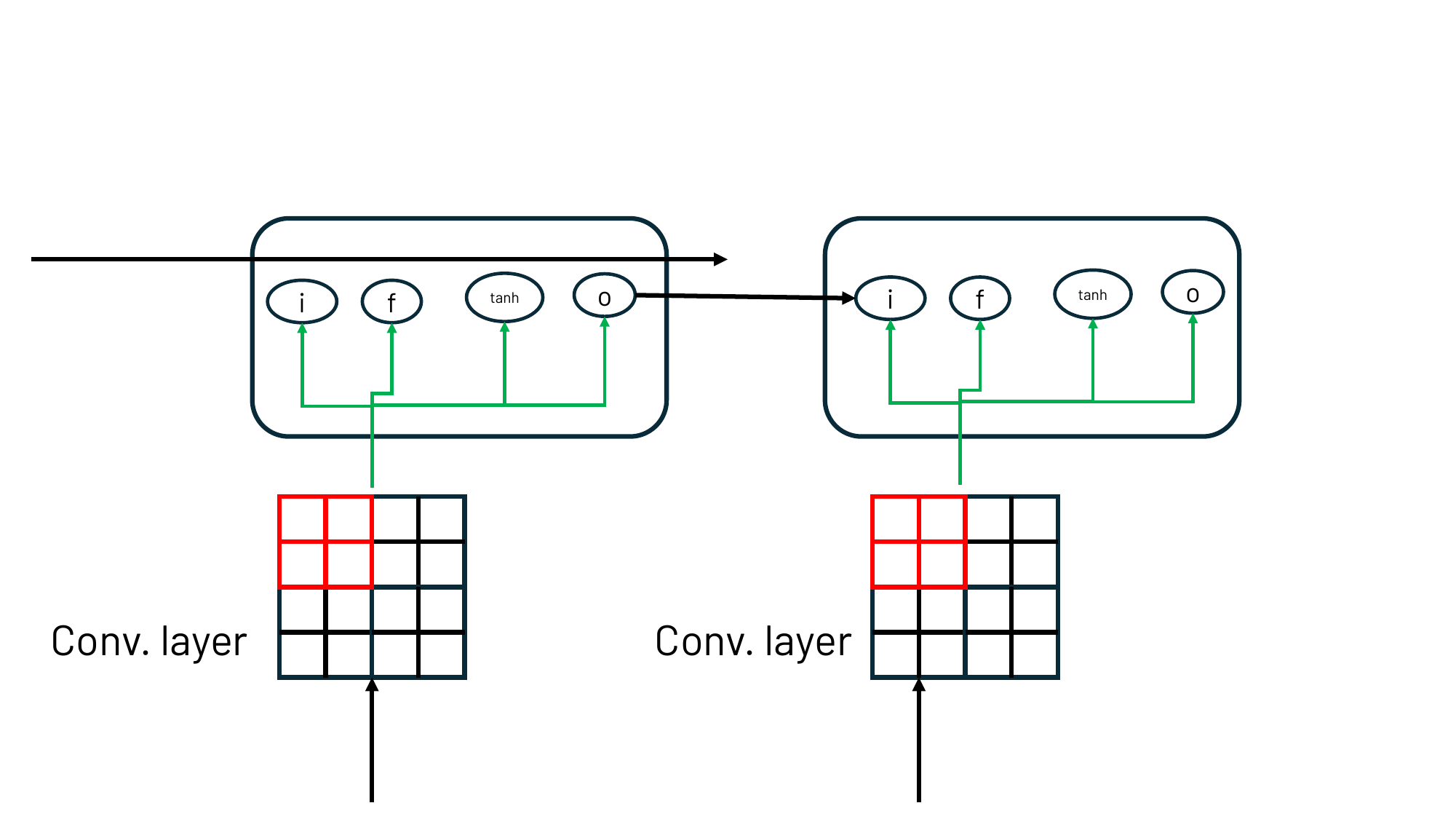

tanh
o
tanh
o
i
f
i
f

Conv. layer
Conv. layer